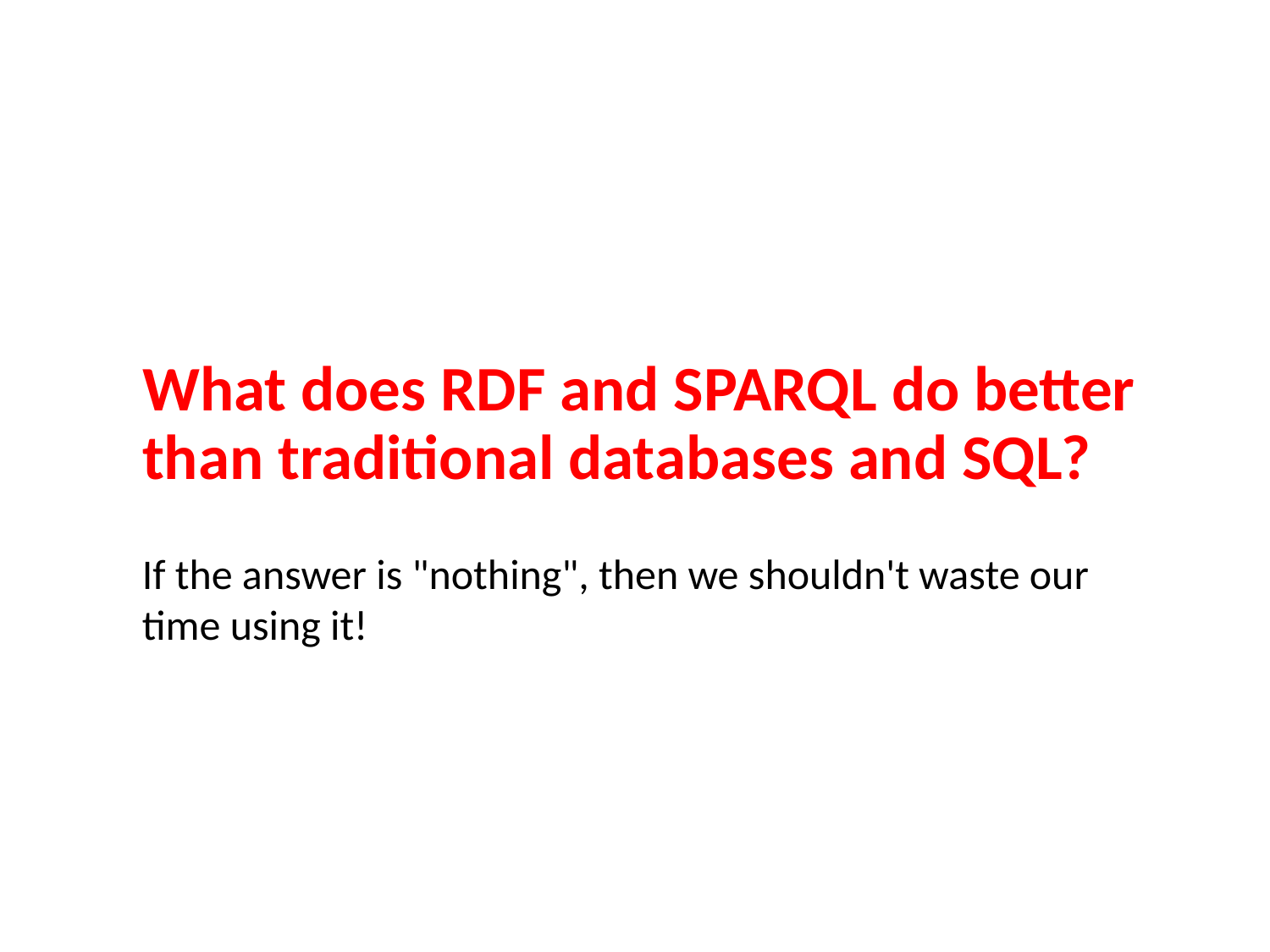

What does RDF and SPARQL do better than traditional databases and SQL?
If the answer is "nothing", then we shouldn't waste our time using it!